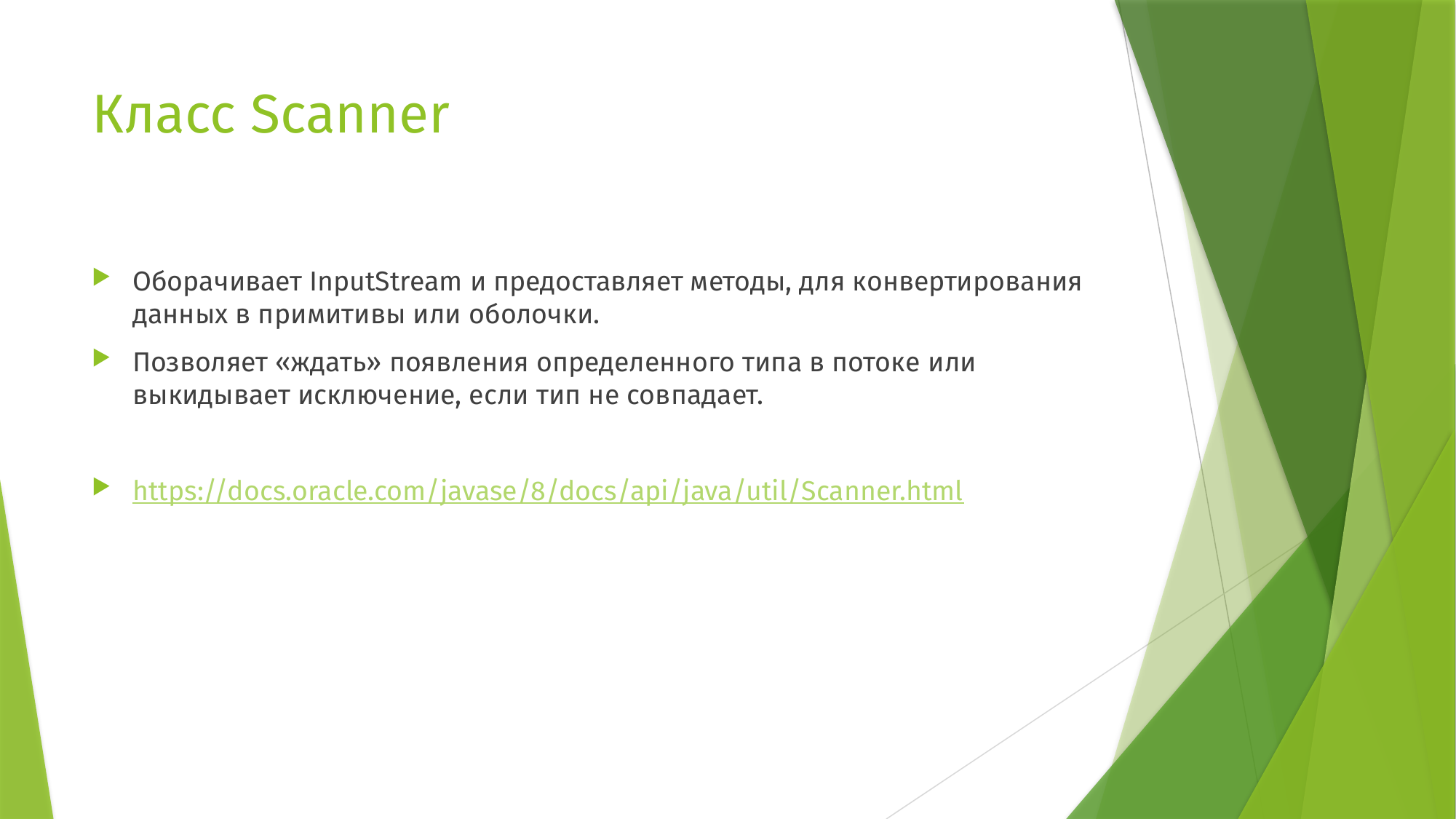

# Класс Scanner
Оборачивает InputStream и предоставляет методы, для конвертирования данных в примитивы или оболочки.
Позволяет «ждать» появления определенного типа в потоке или выкидывает исключение, если тип не совпадает.

https://docs.oracle.com/javase/8/docs/api/java/util/Scanner.html